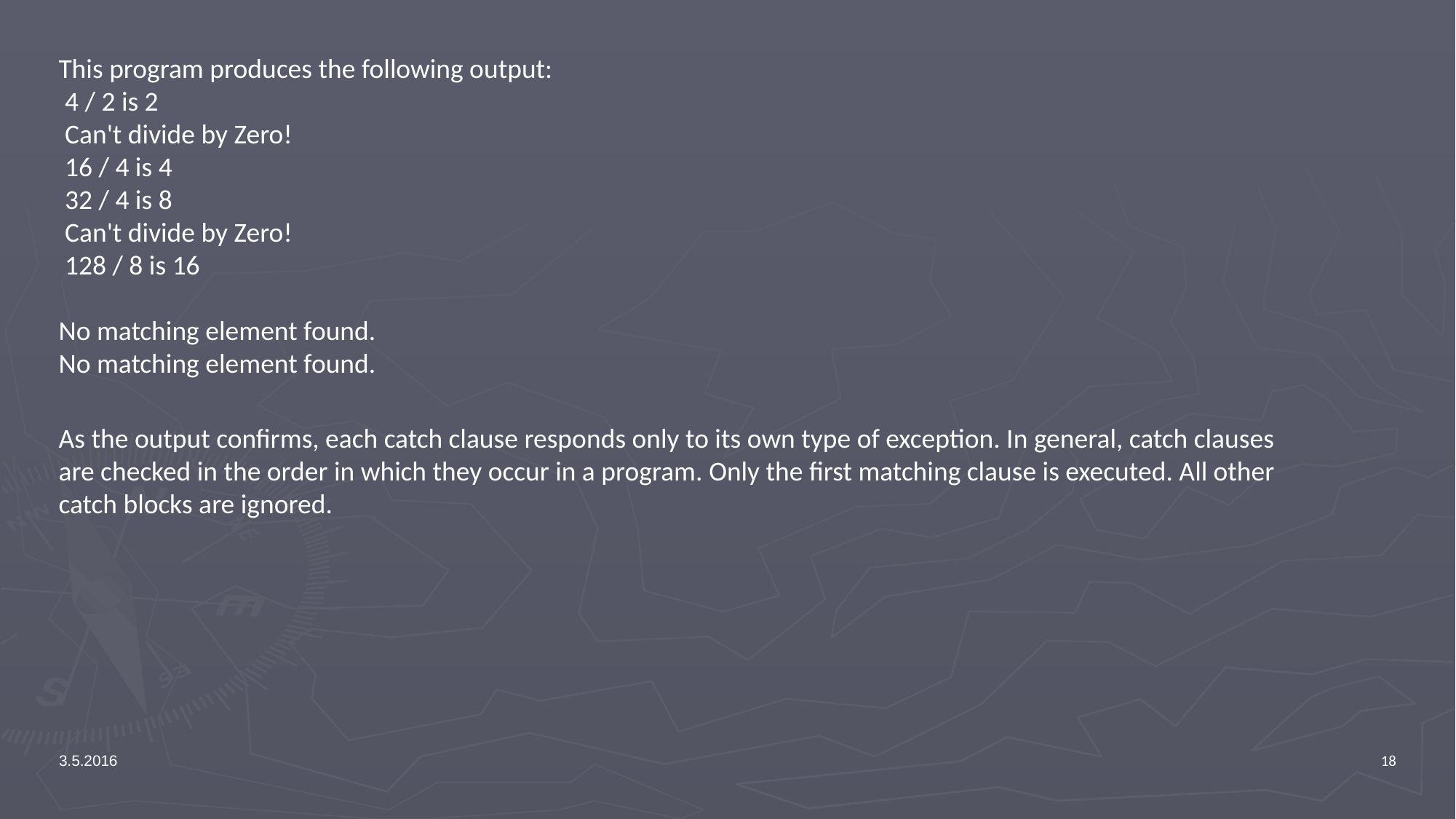

This program produces the following output:
 4 / 2 is 2
 Can't divide by Zero!
 16 / 4 is 4
 32 / 4 is 8
 Can't divide by Zero!
 128 / 8 is 16

No matching element found.
No matching element found.
As the output confirms, each catch clause responds only to its own type of exception. In general, catch clauses are checked in the order in which they occur in a program. Only the first matching clause is executed. All other catch blocks are ignored.
3.5.2016
18